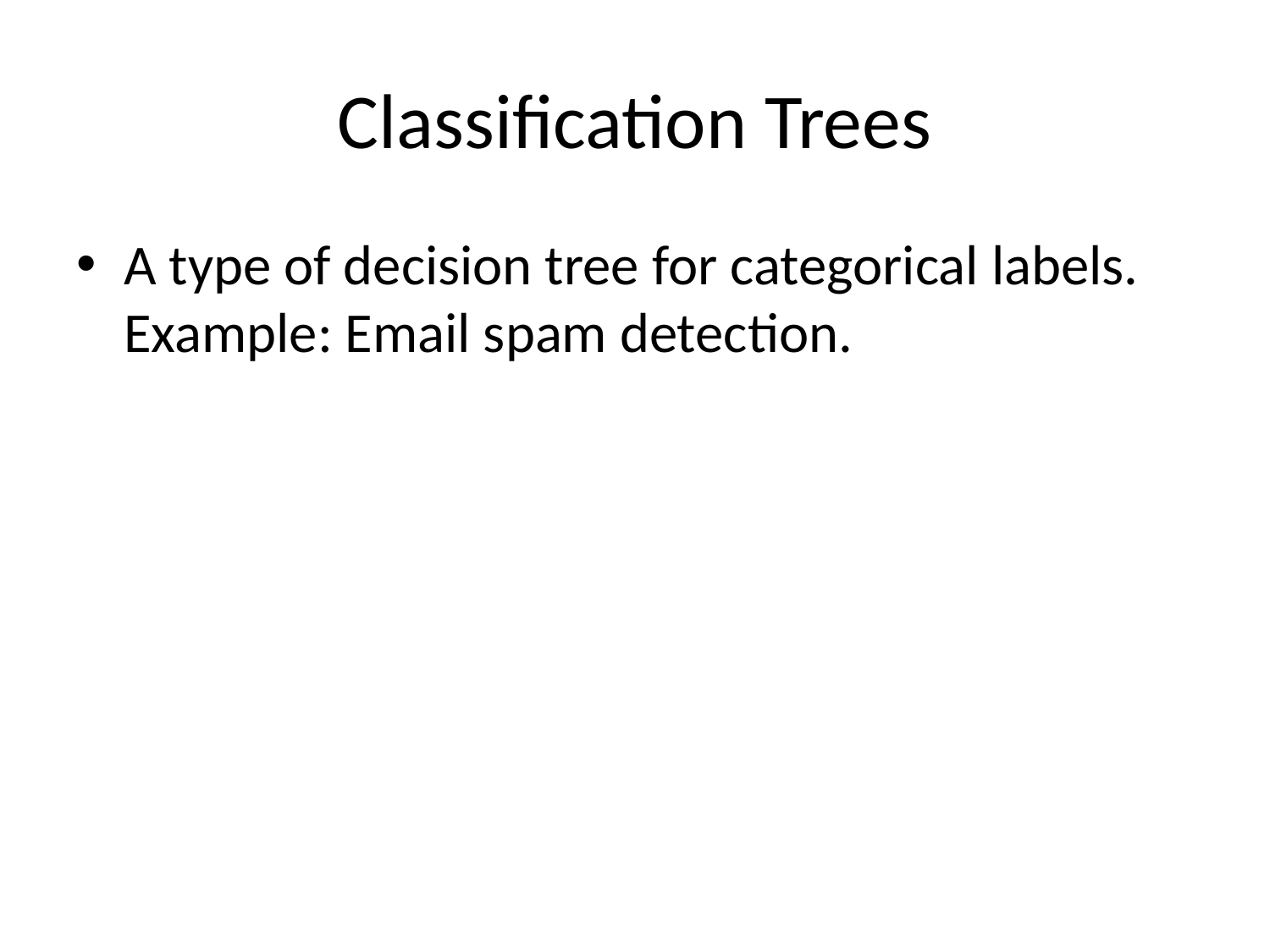

# Classification Trees
A type of decision tree for categorical labels. Example: Email spam detection.